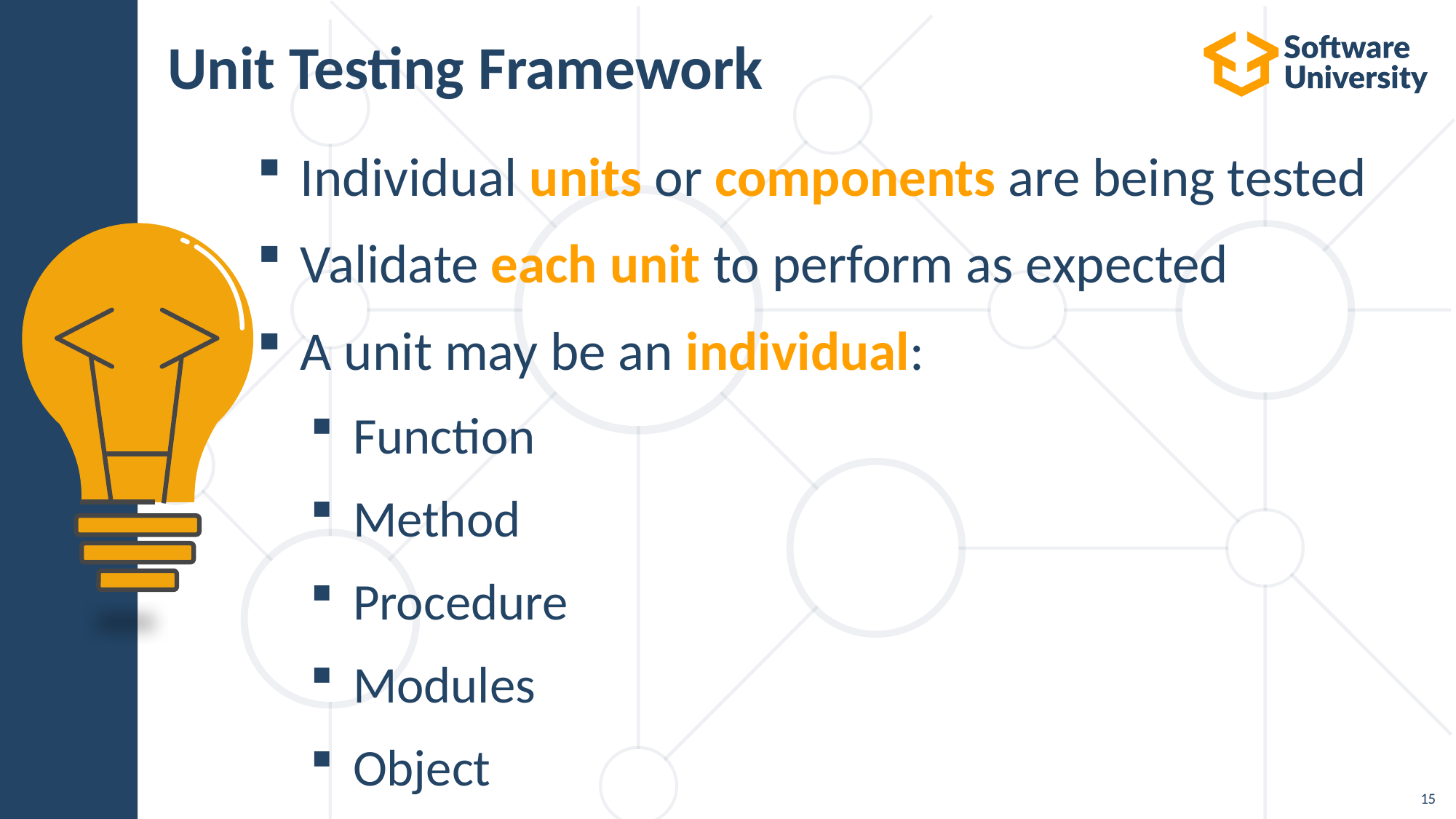

# Unit Testing Framework
Individual units or components are being tested
Validate each unit to perform as expected
A unit may be an individual:
Function
Method
Procedure
Modules
Object
15